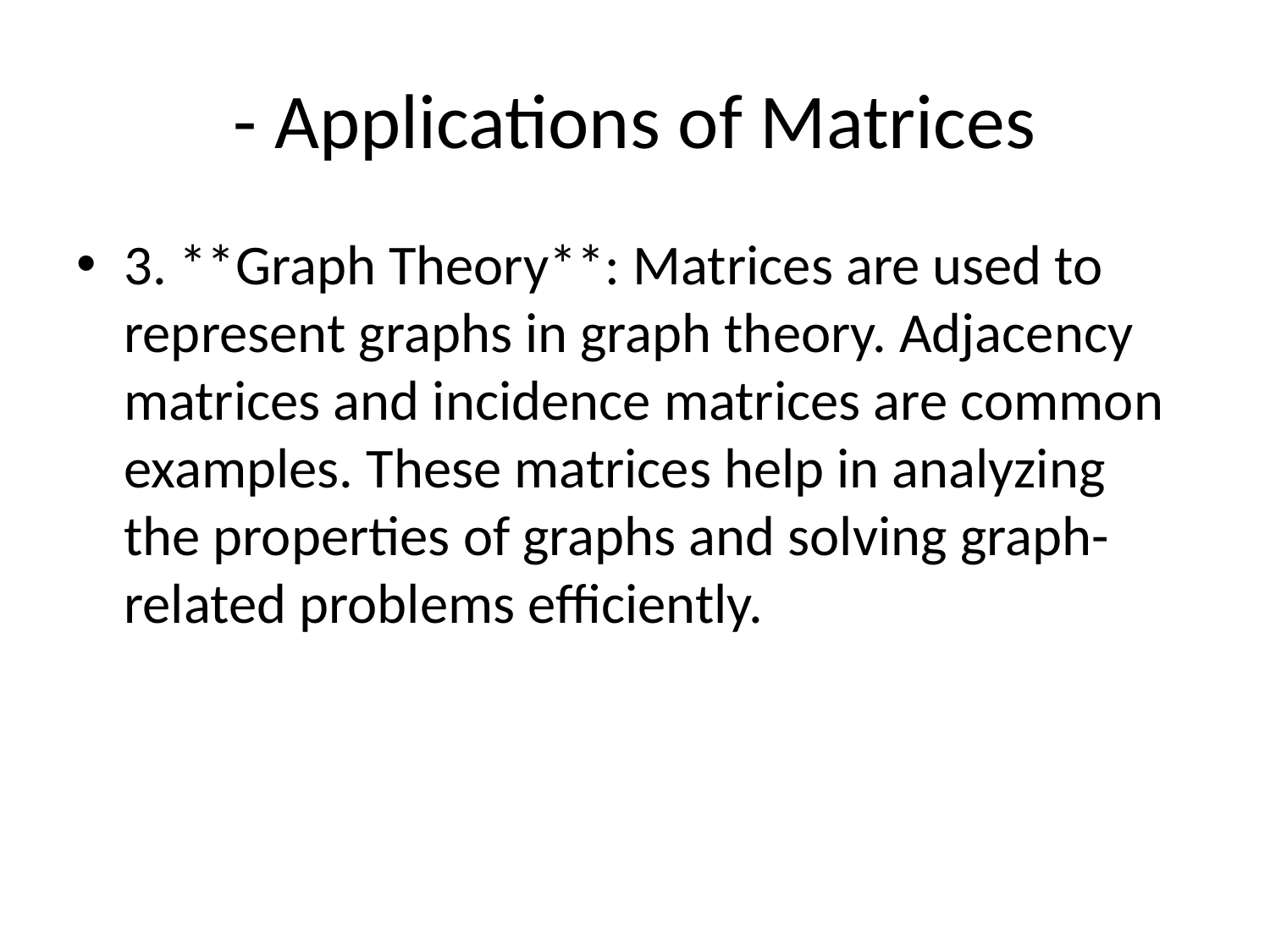

# - Applications of Matrices
3. **Graph Theory**: Matrices are used to represent graphs in graph theory. Adjacency matrices and incidence matrices are common examples. These matrices help in analyzing the properties of graphs and solving graph-related problems efficiently.